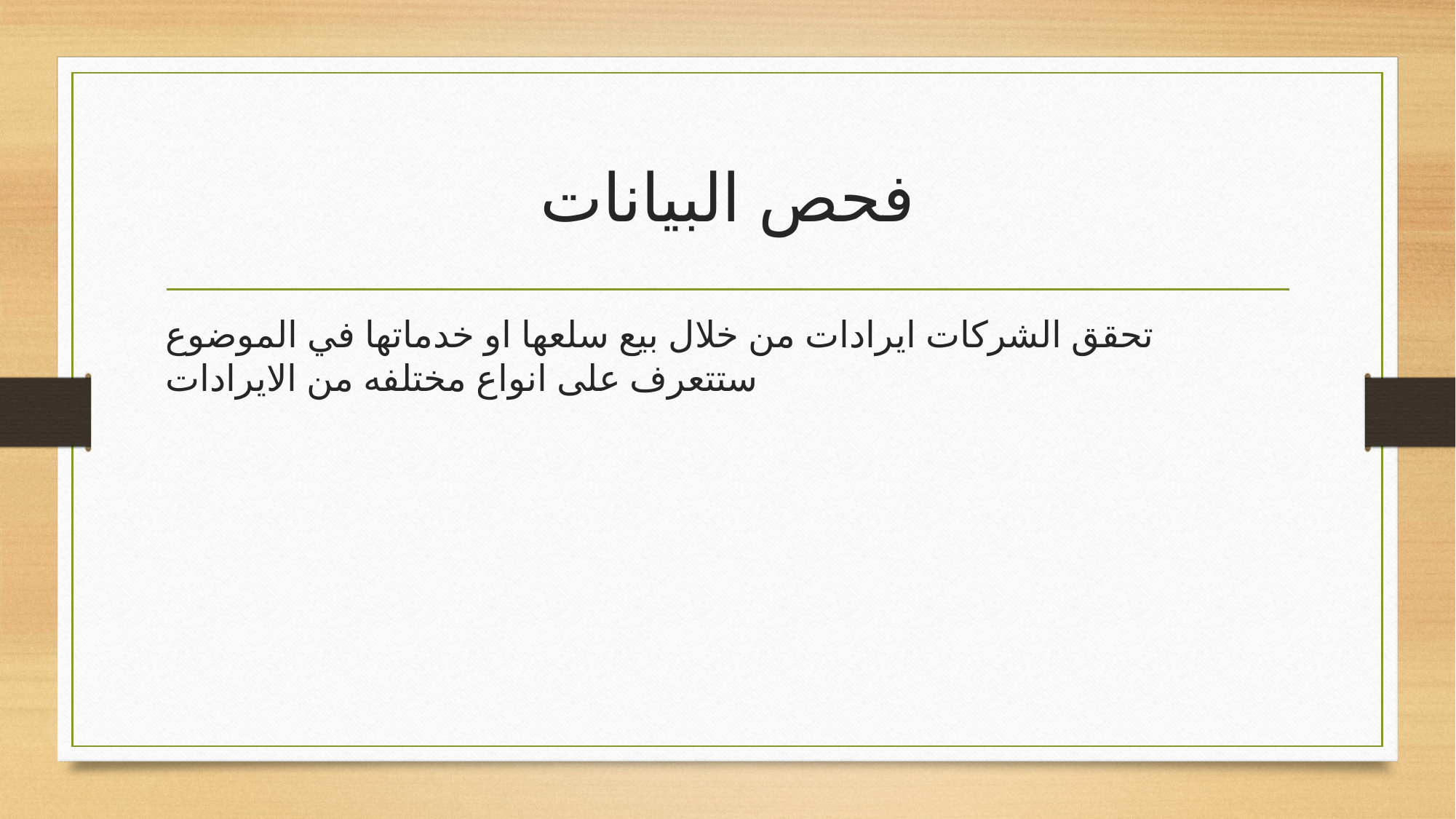

# فحص البيانات
تحقق الشركات ايرادات من خلال بيع سلعها او خدماتها في الموضوع ستتعرف على انواع مختلفه من الايرادات